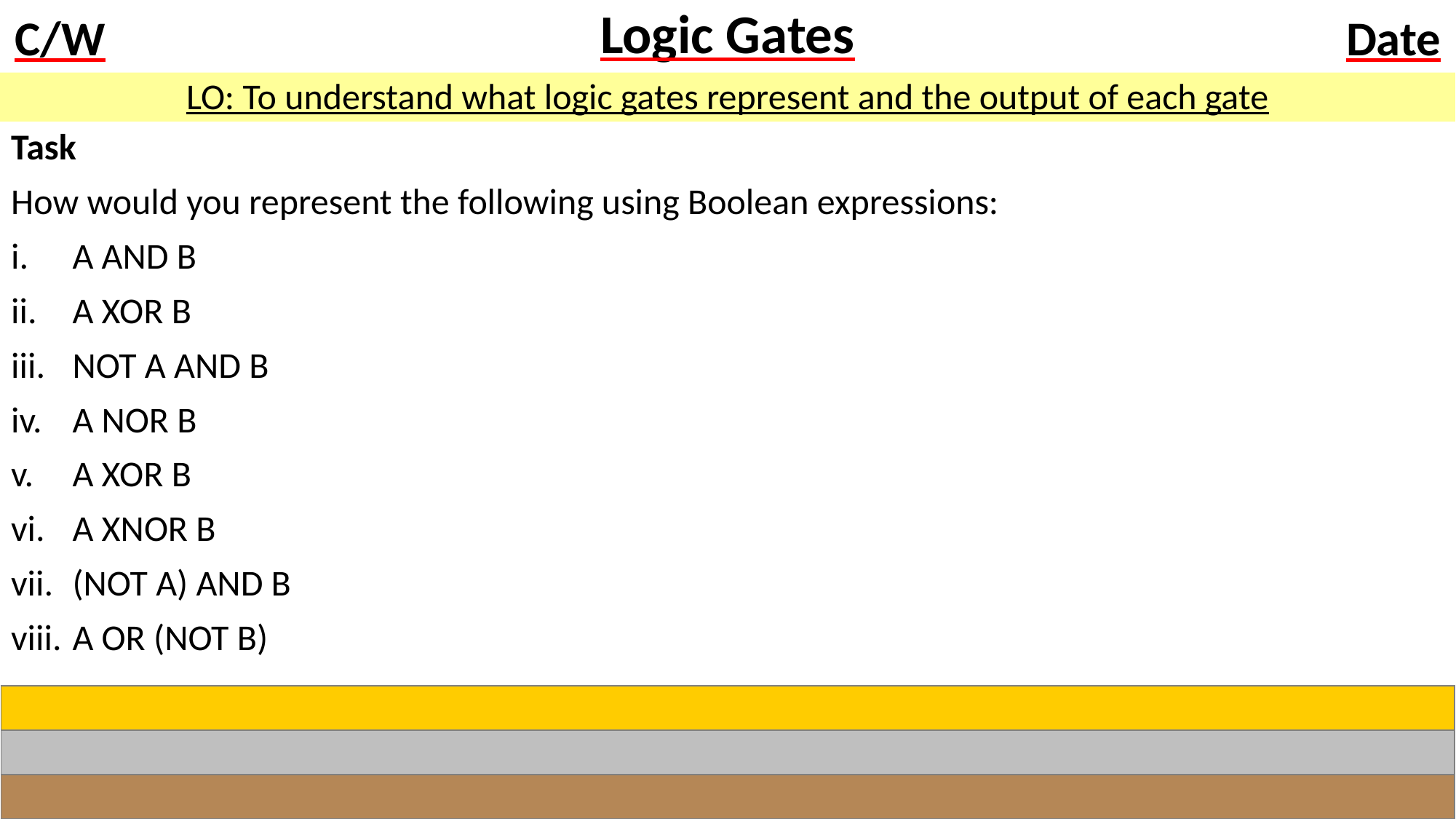

# Logic Gates
LO: To understand what logic gates represent and the output of each gate
Task
How would you represent the following using Boolean expressions:
A AND B
A XOR B
NOT A AND B
A NOR B
A XOR B
A XNOR B
(NOT A) AND B
A OR (NOT B)